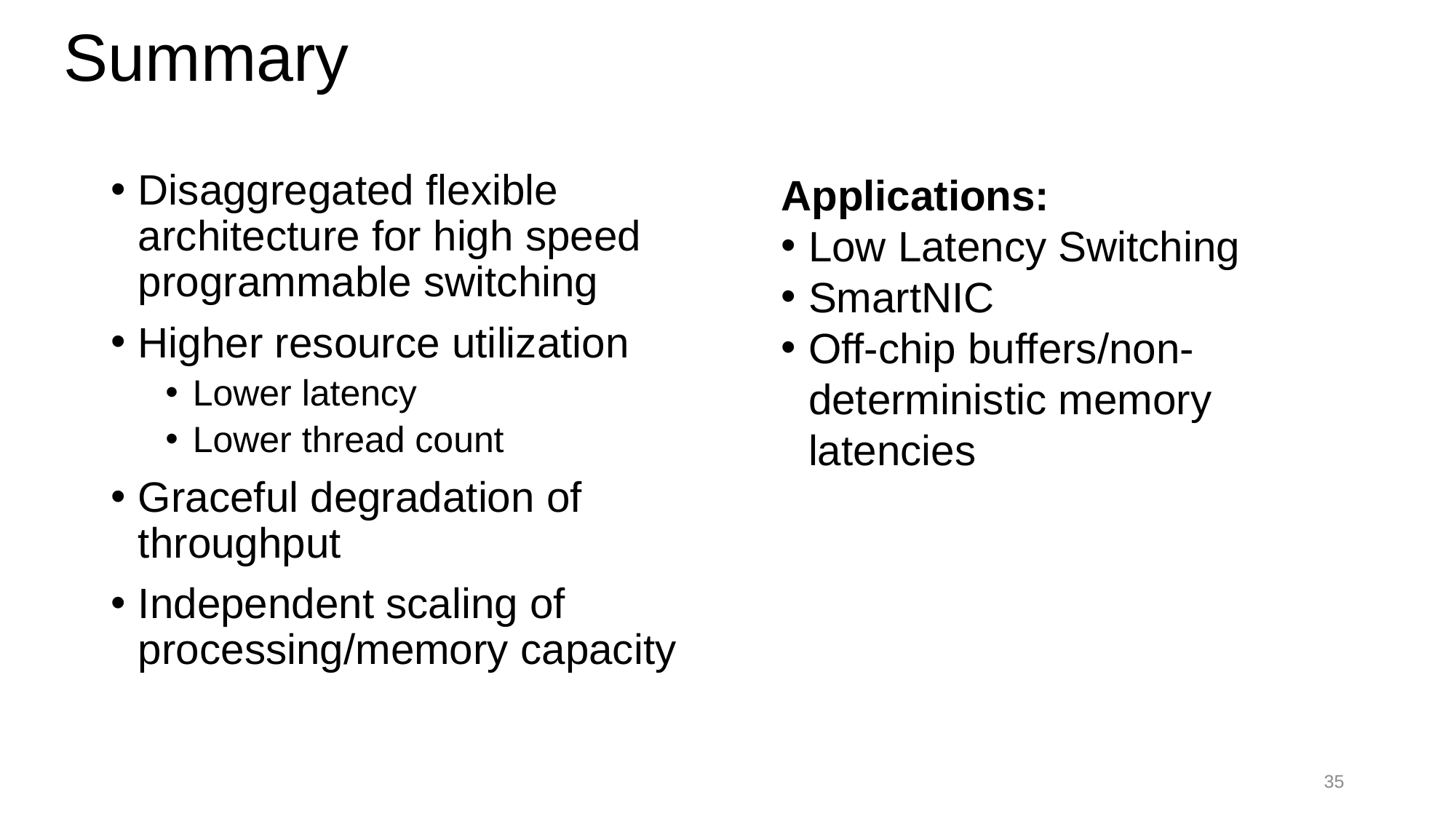

# Summary
Applications:
Low Latency Switching
SmartNIC
Off-chip buffers/non-deterministic memory latencies

Disaggregated flexible architecture for high speed programmable switching
Higher resource utilization
Lower latency
Lower thread count
Graceful degradation of throughput
Independent scaling of processing/memory capacity
35